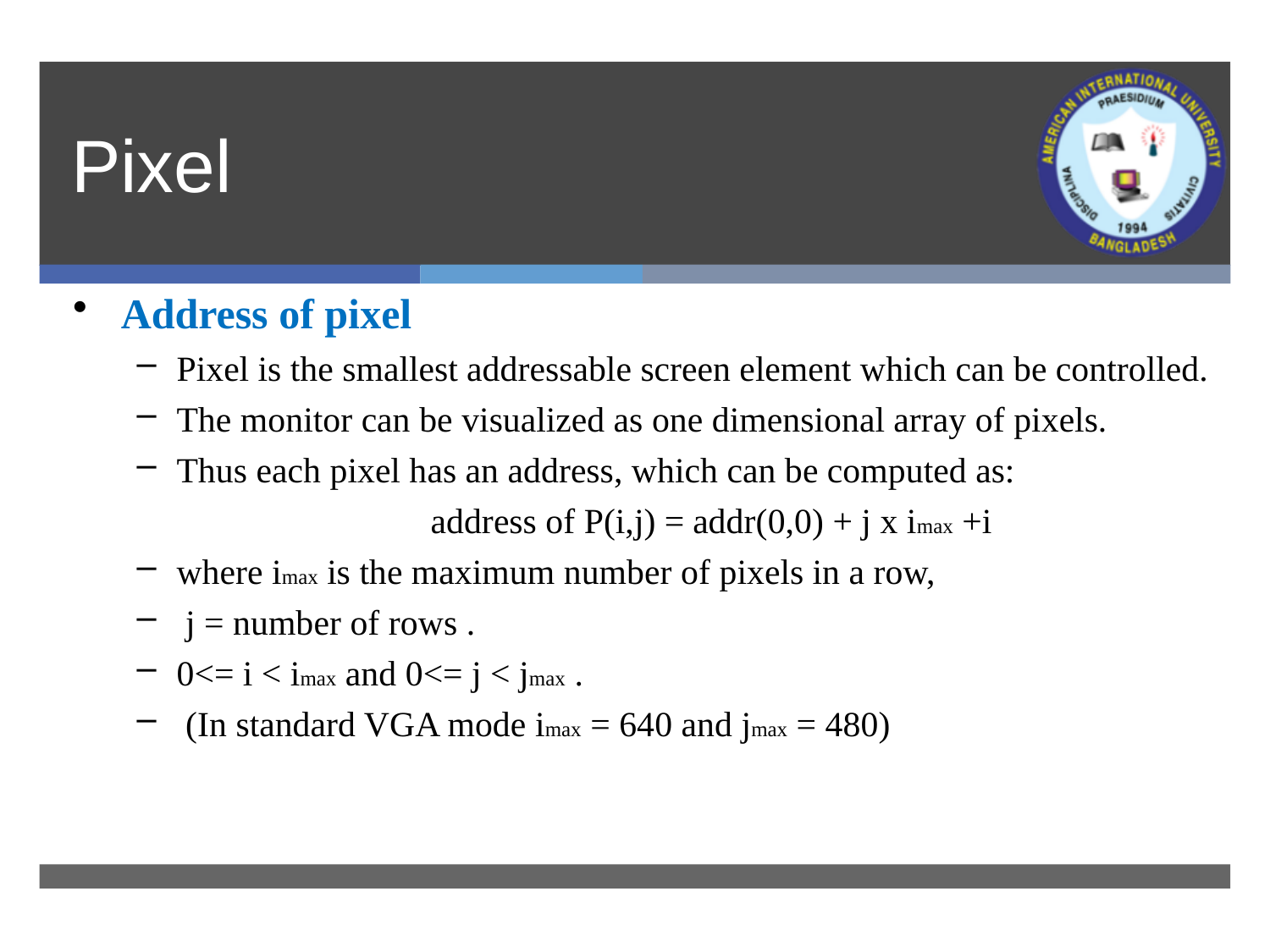

# Pixel

Address of pixel
Pixel is the smallest addressable screen element which can be controlled.
The monitor can be visualized as one dimensional array of pixels.
Thus each pixel has an address, which can be computed as:
			address of P(i,j) = addr(0,0) + j x imax +i
where imax is the maximum number of pixels in a row,
 j = number of rows .
0<= i < imax and 0<= j < jmax .
 (In standard VGA mode imax = 640 and jmax = 480)